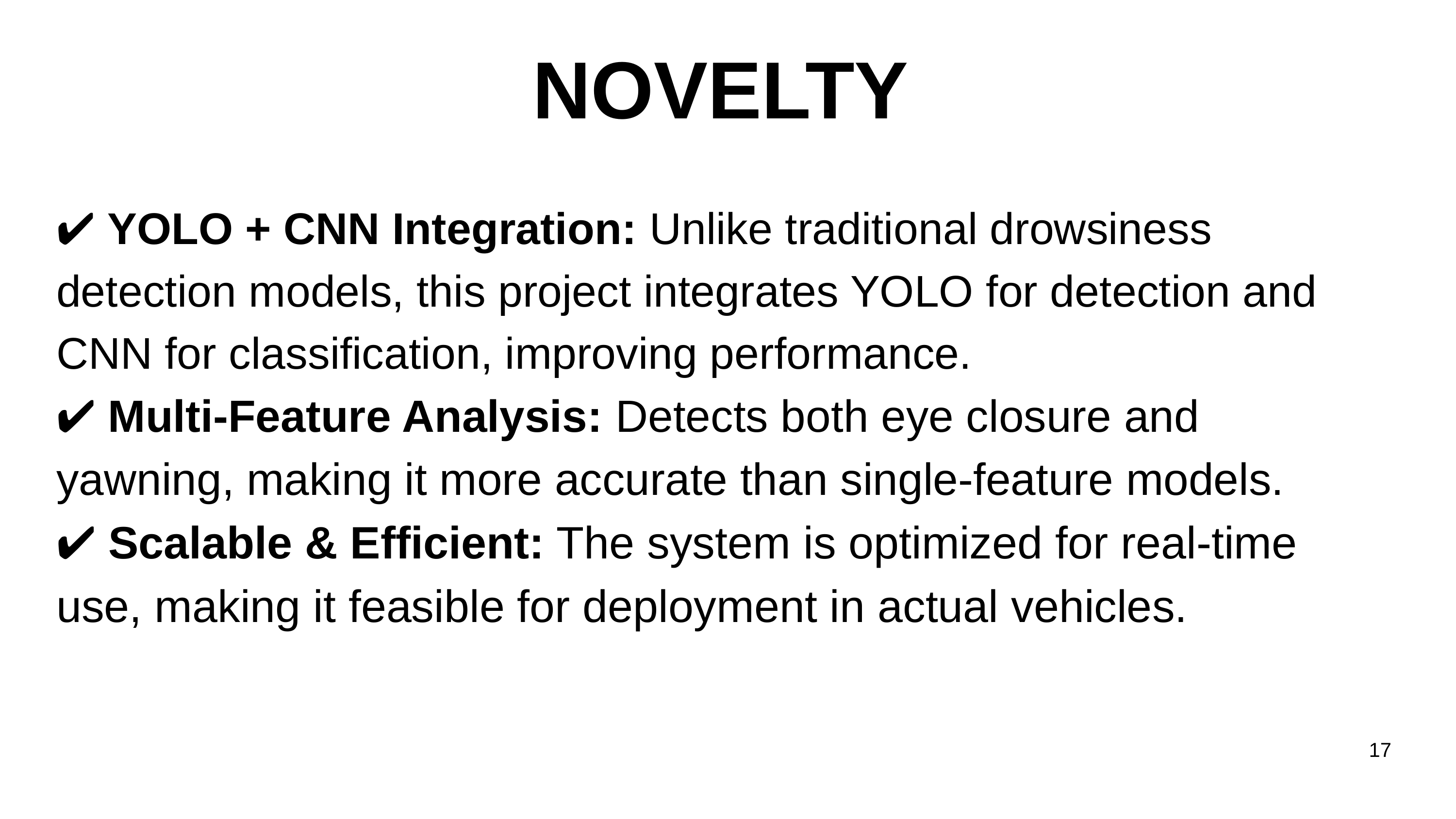

NOVELTY
✔ YOLO + CNN Integration: Unlike traditional drowsiness detection models, this project integrates YOLO for detection and CNN for classification, improving performance.
✔ Multi-Feature Analysis: Detects both eye closure and yawning, making it more accurate than single-feature models.
✔ Scalable & Efficient: The system is optimized for real-time use, making it feasible for deployment in actual vehicles.
17